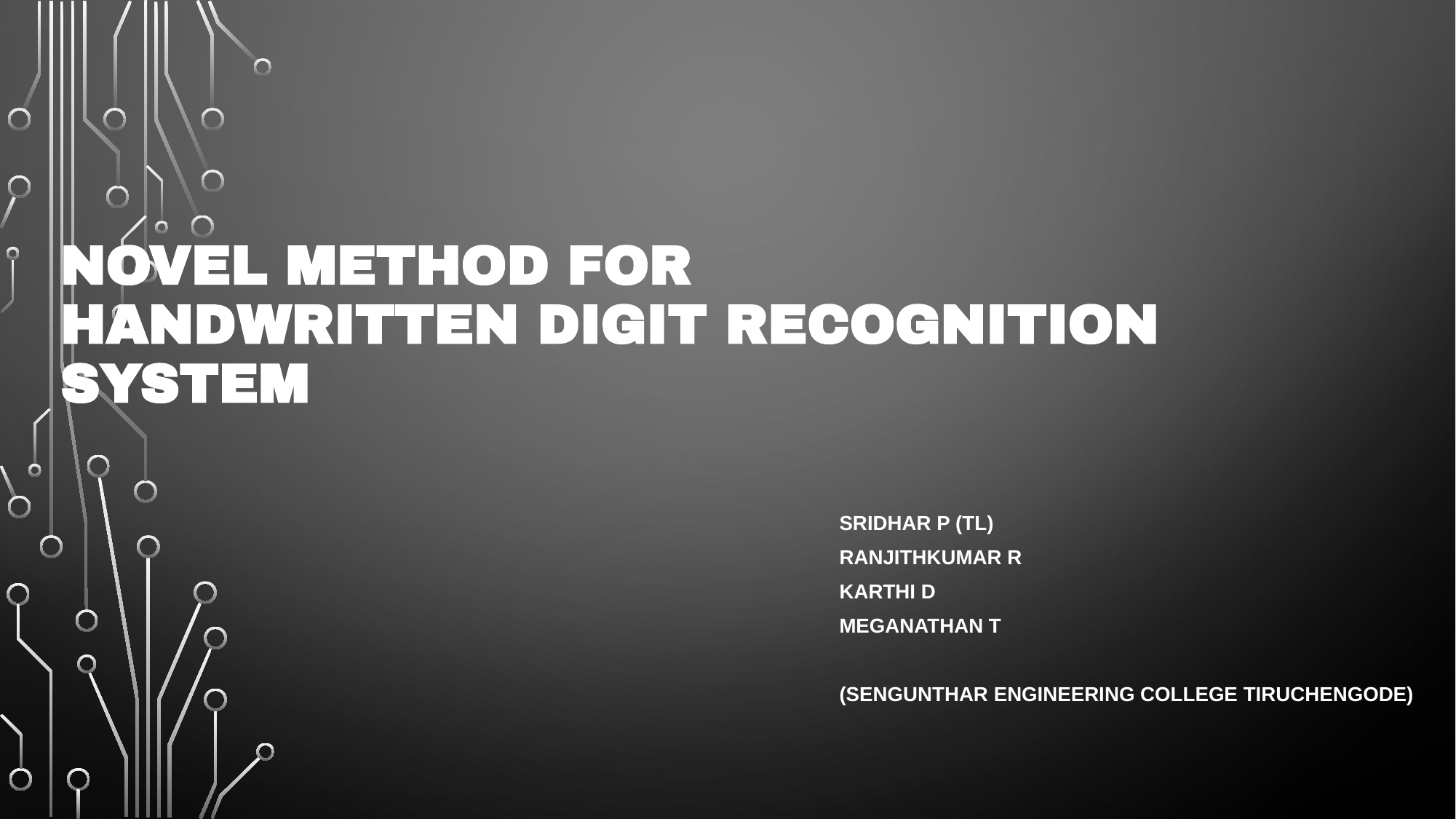

# NOVEL METHOD FOR HANDWRITTEN DIGIT RECOGNITION SYSTEM
SRIDHAR p (TL)
RANJITHKUMAR R
KARTHI D
MEGANATHAN T

(SENGUNTHAR ENGINEERING COLLEGE TIRUCHENGODE)